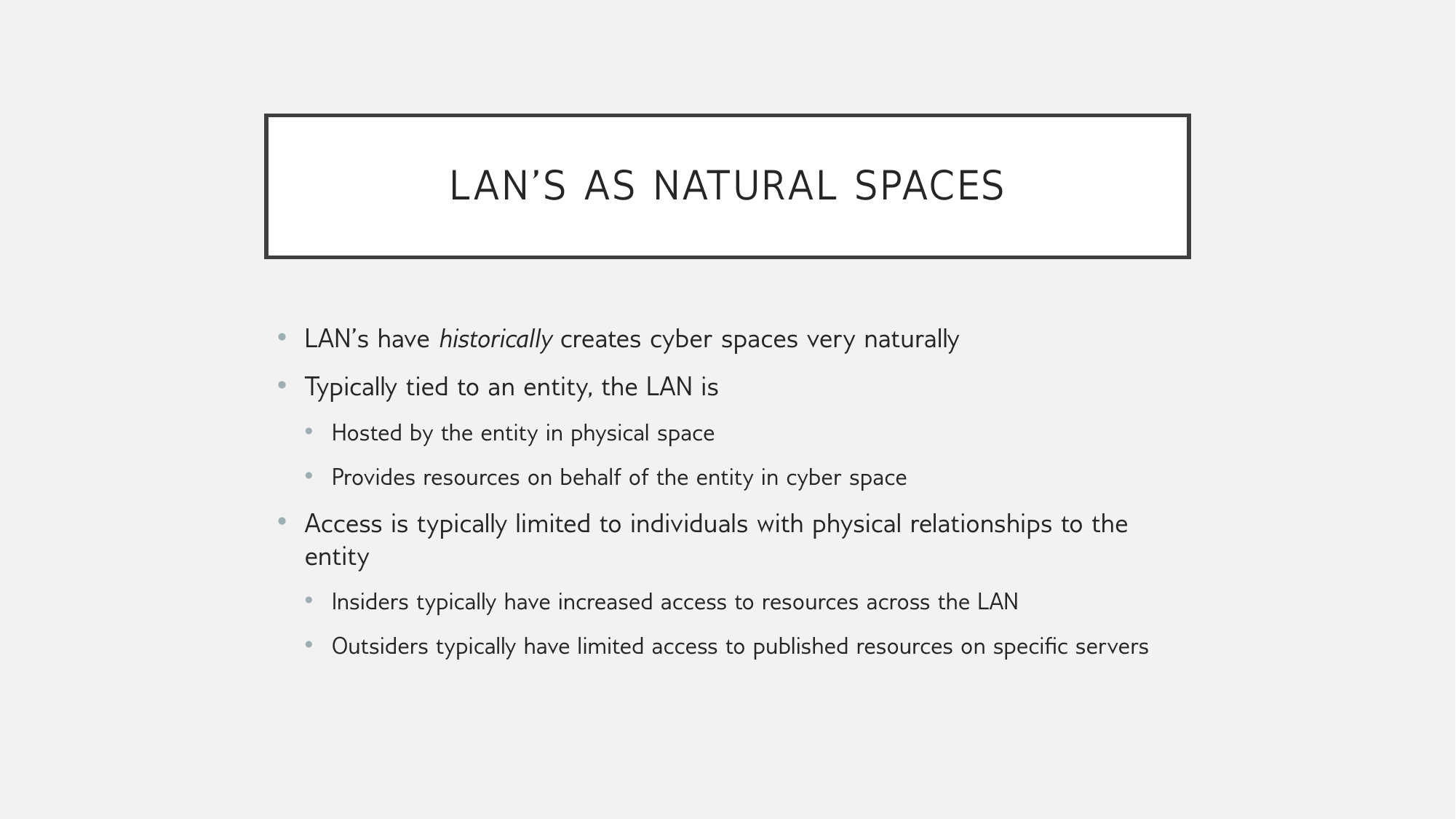

# LAN’s as Natural Spaces
LAN’s have historically creates cyber spaces very naturally
Typically tied to an entity, the LAN is
Hosted by the entity in physical space
Provides resources on behalf of the entity in cyber space
Access is typically limited to individuals with physical relationships to the entity
Insiders typically have increased access to resources across the LAN
Outsiders typically have limited access to published resources on specific servers